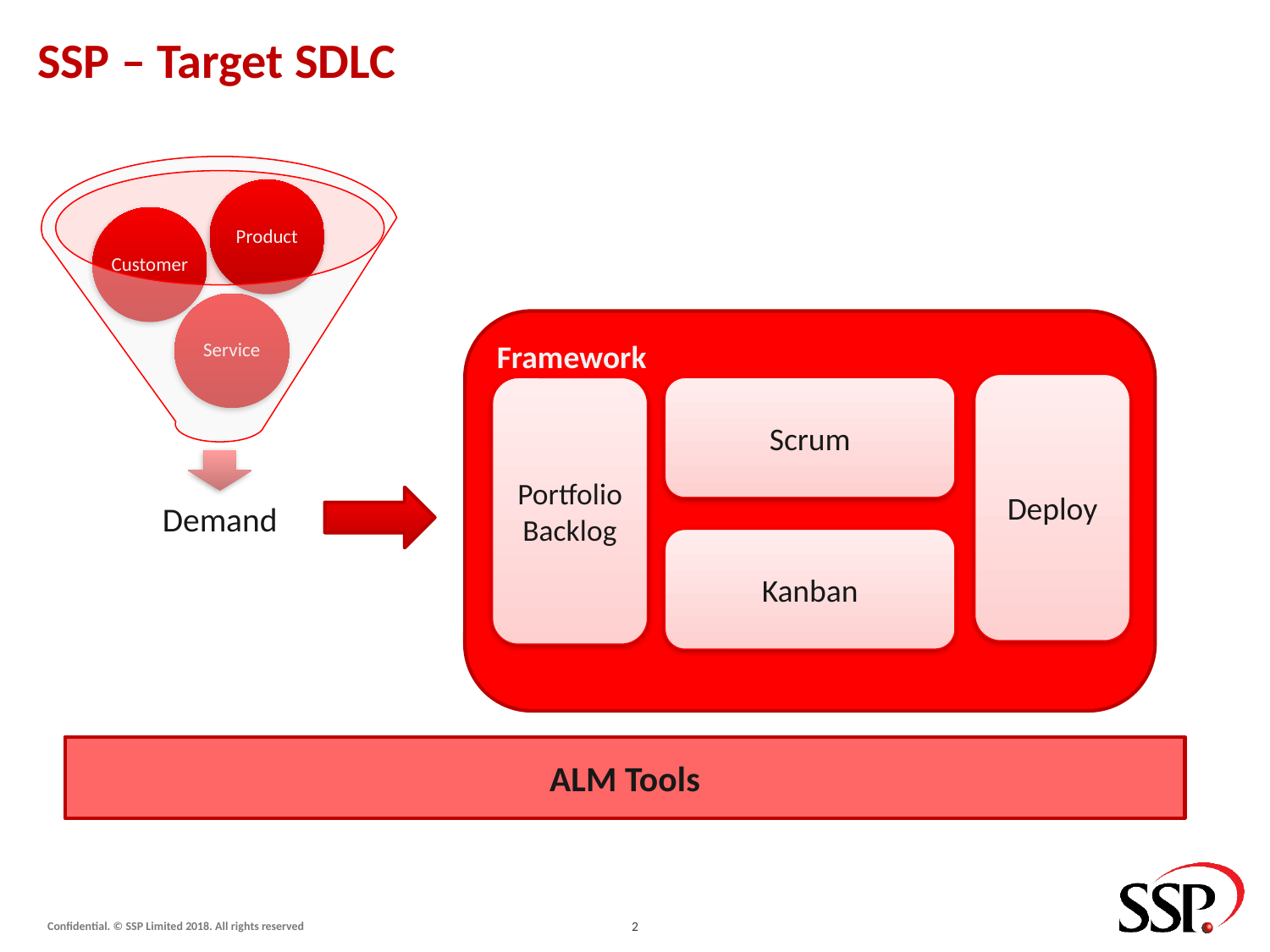

# SSP – Target SDLC
Demand
Service
Customer
Product
Framework
Deploy
Portfolio Backlog
Scrum

Kanban
ALM Tools
2